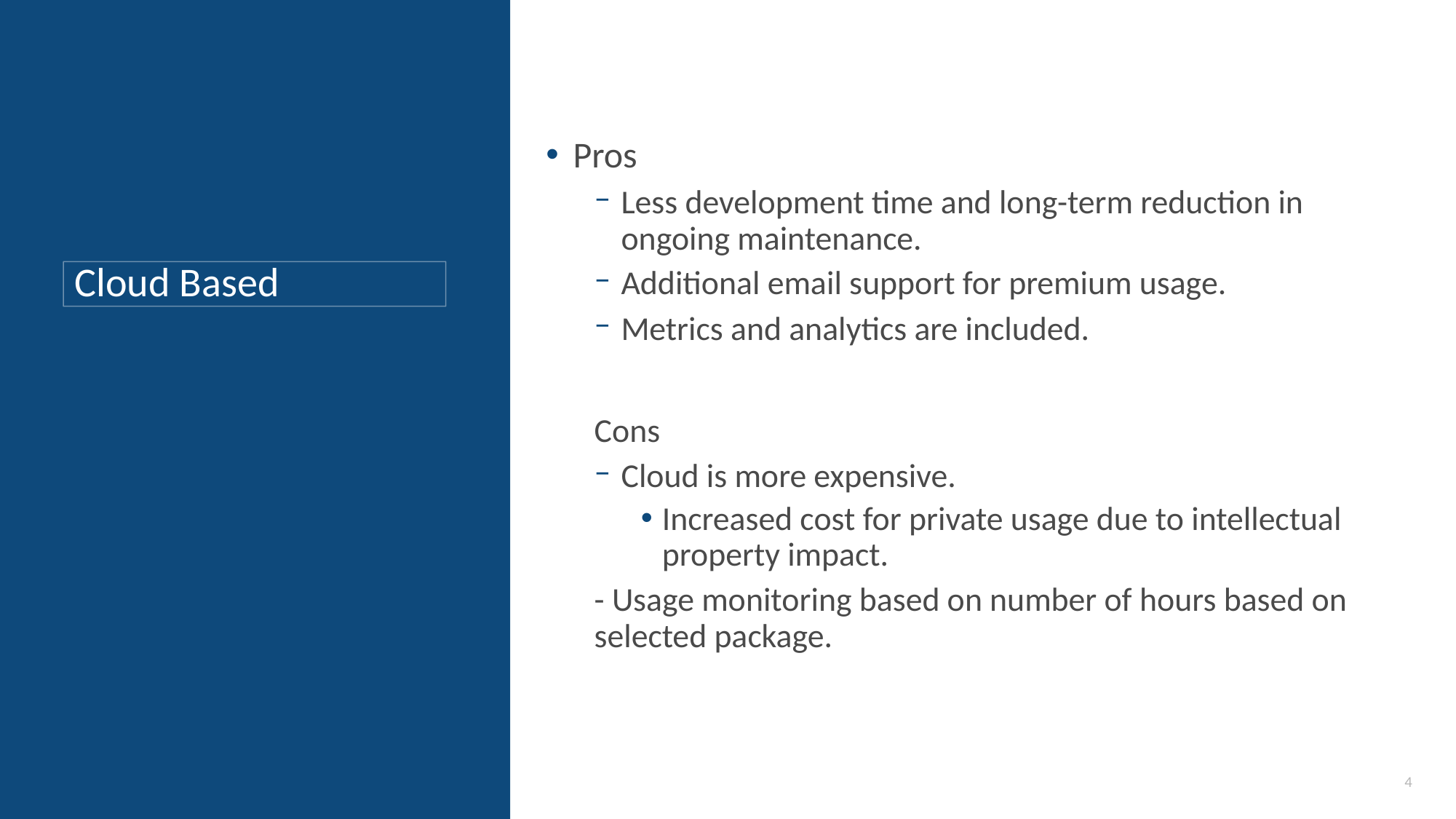

Pros
Less development time and long-term reduction in ongoing maintenance.
Additional email support for premium usage.
Metrics and analytics are included.

Cons
Cloud is more expensive.
Increased cost for private usage due to intellectual property impact.
- Usage monitoring based on number of hours based on selected package.

# Cloud Based
4